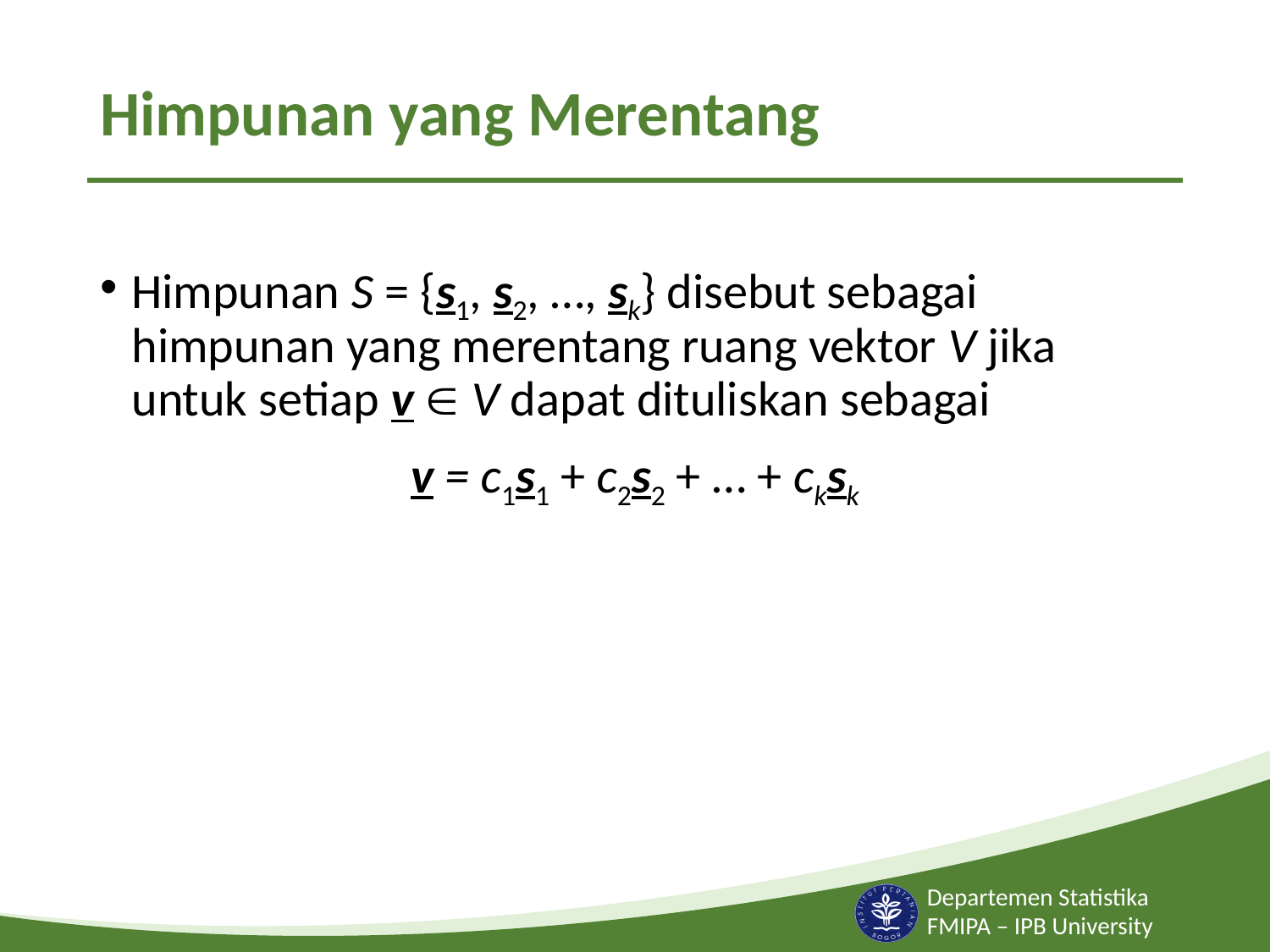

# Himpunan yang Merentang
Himpunan S = {s1, s2, …, sk} disebut sebagai himpunan yang merentang ruang vektor V jika untuk setiap v ∈ V dapat dituliskan sebagai
v = c1s1 + c2s2 + … + cksk